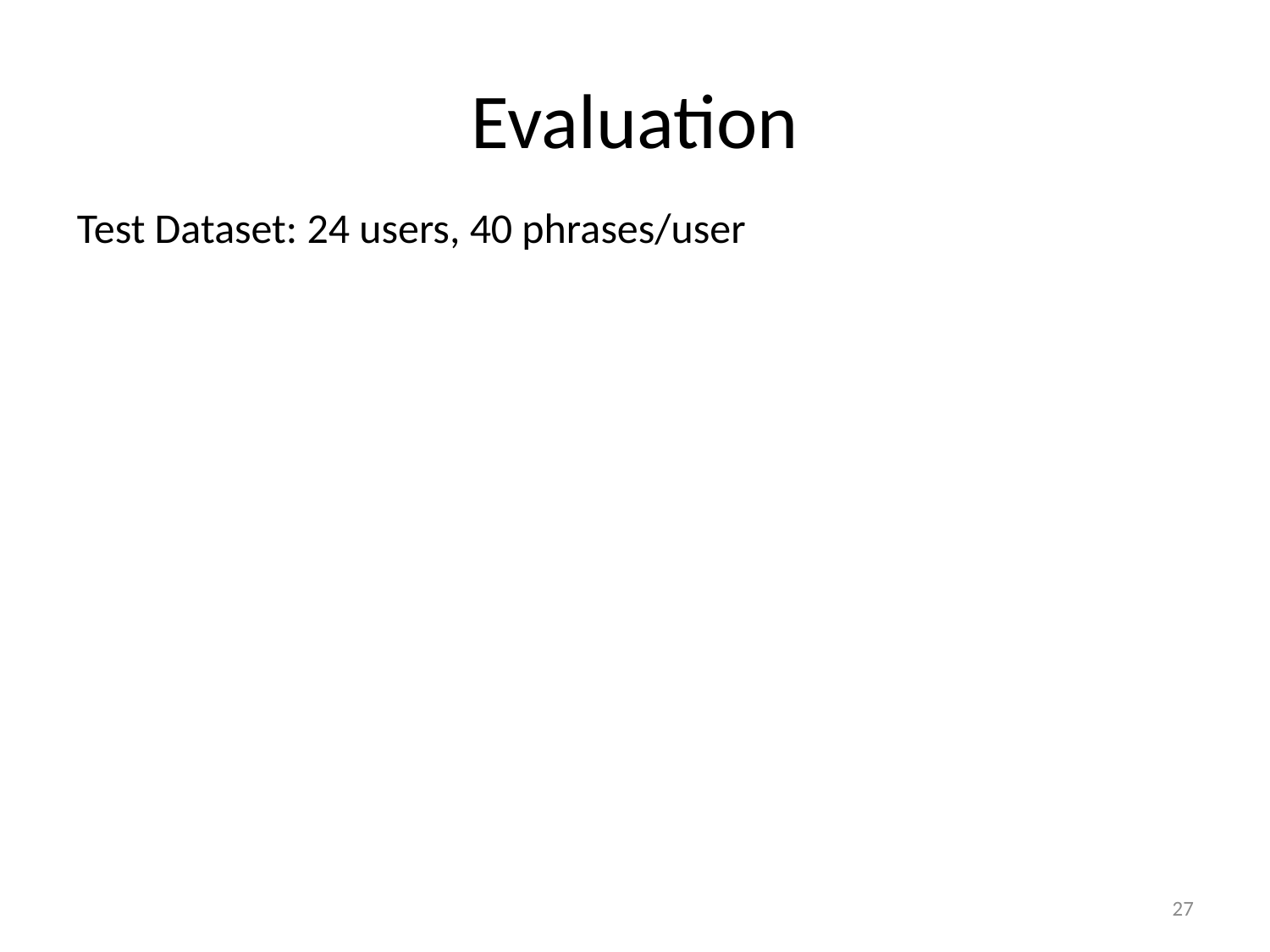

# Evaluation
Test Dataset: 24 users, 40 phrases/user
27